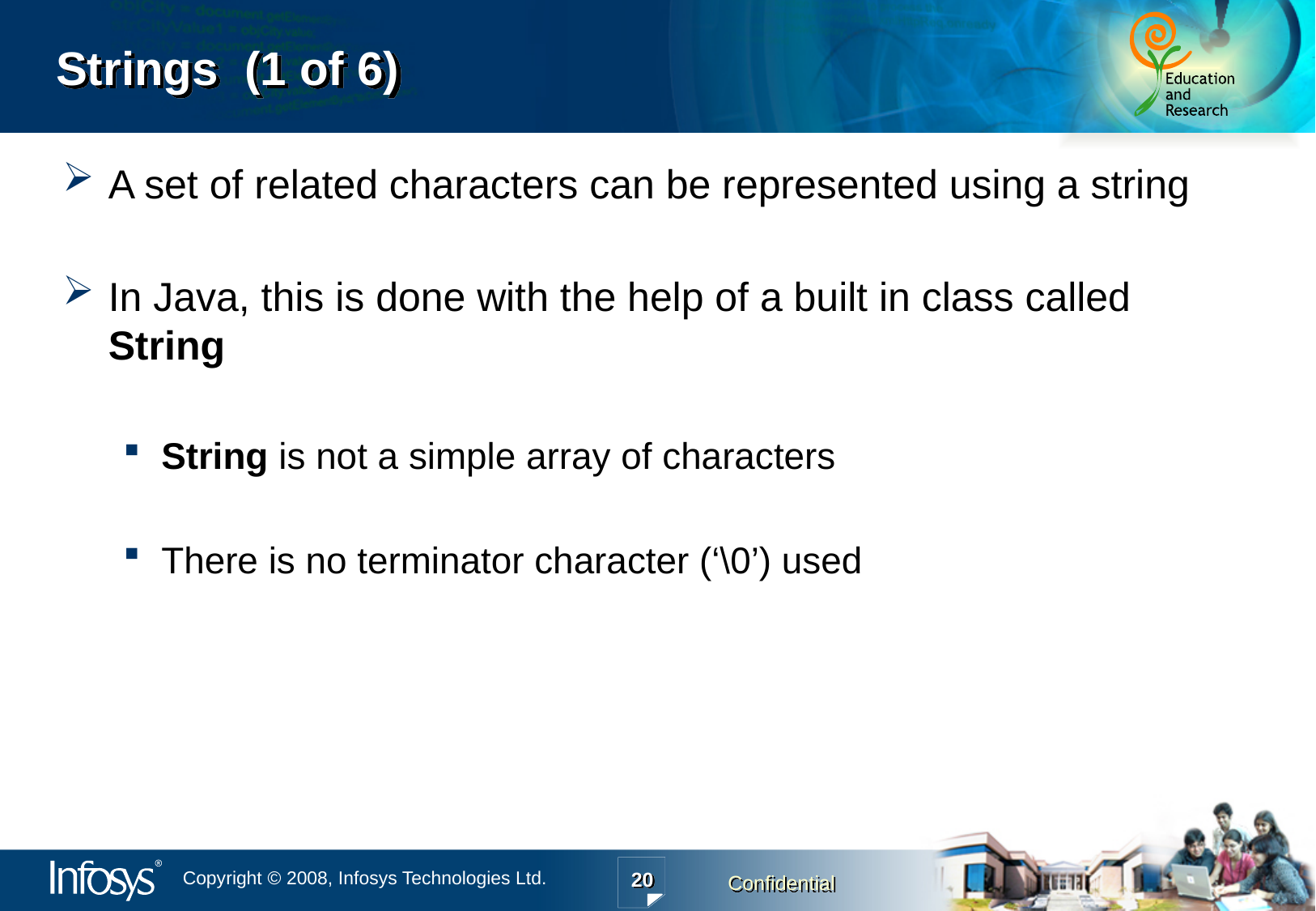

# Strings  (1 of 6)
A set of related characters can be represented using a string

In Java, this is done with the help of a built in class called String

String is not a simple array of characters

There is no terminator character (‘\0’) used

20